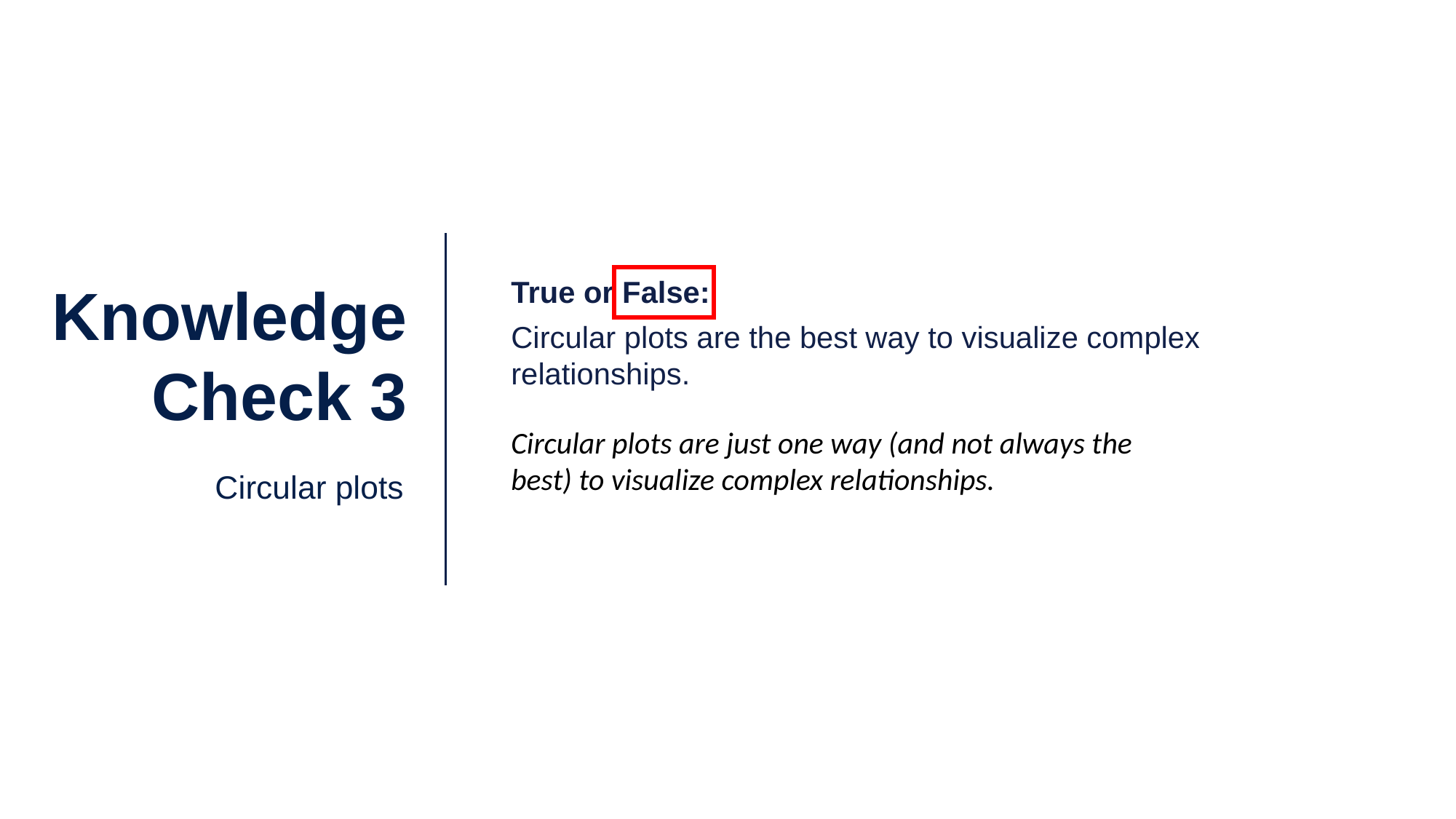

True or False:
Circular plots are the best way to visualize complex relationships.

Knowledge Check 3
Circular plots
Circular plots are just one way (and not always the best) to visualize complex relationships.